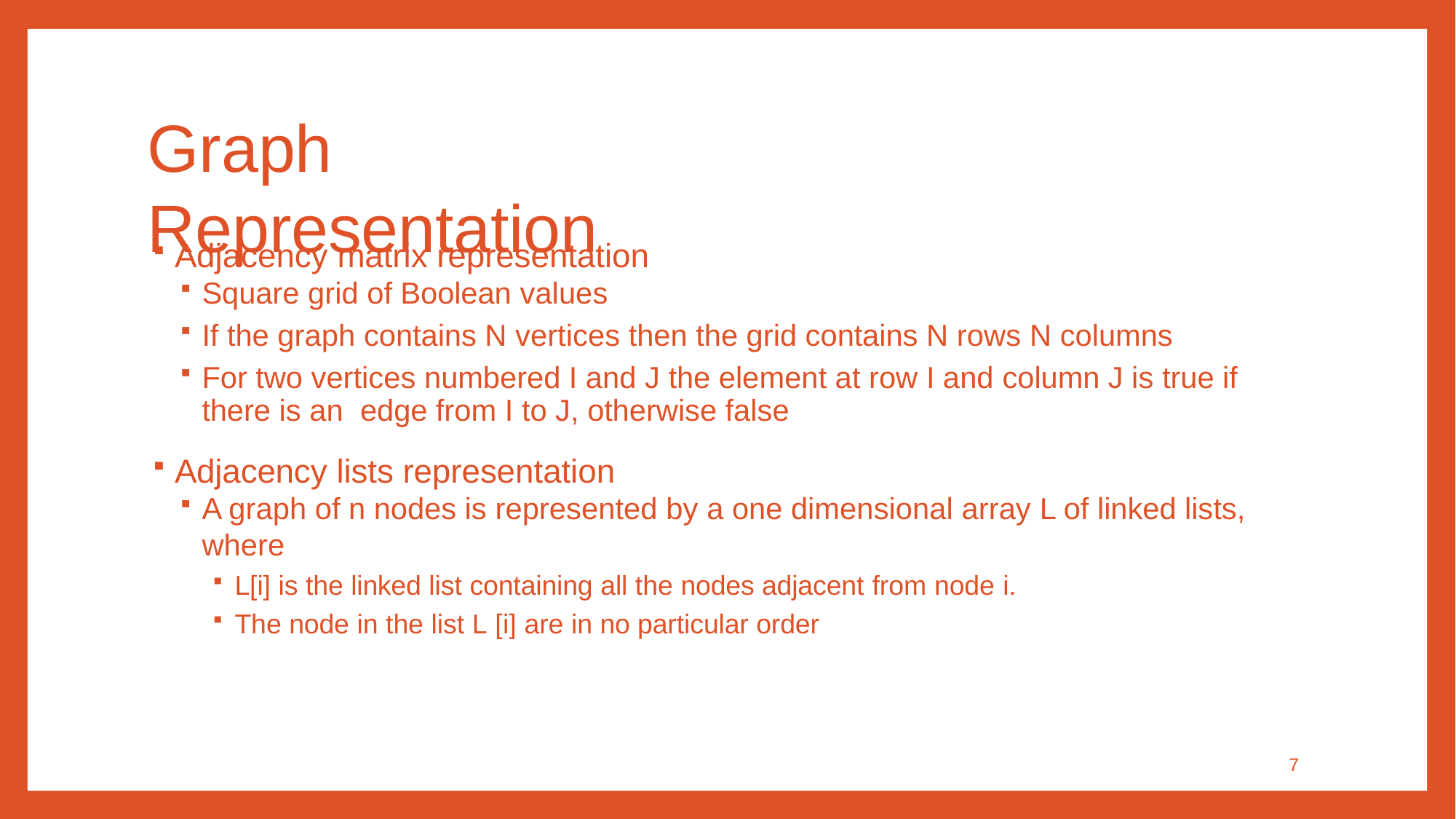

# Graph Representation
Adjacency matrix representation
Square grid of Boolean values
If the graph contains N vertices then the grid contains N rows N columns
For two vertices numbered I and J the element at row I and column J is true if there is an  edge from I to J, otherwise false
Adjacency lists representation
A graph of n nodes is represented by a one dimensional array L of linked lists, where
L[i] is the linked list containing all the nodes adjacent from node i.
The node in the list L [i] are in no particular order
7